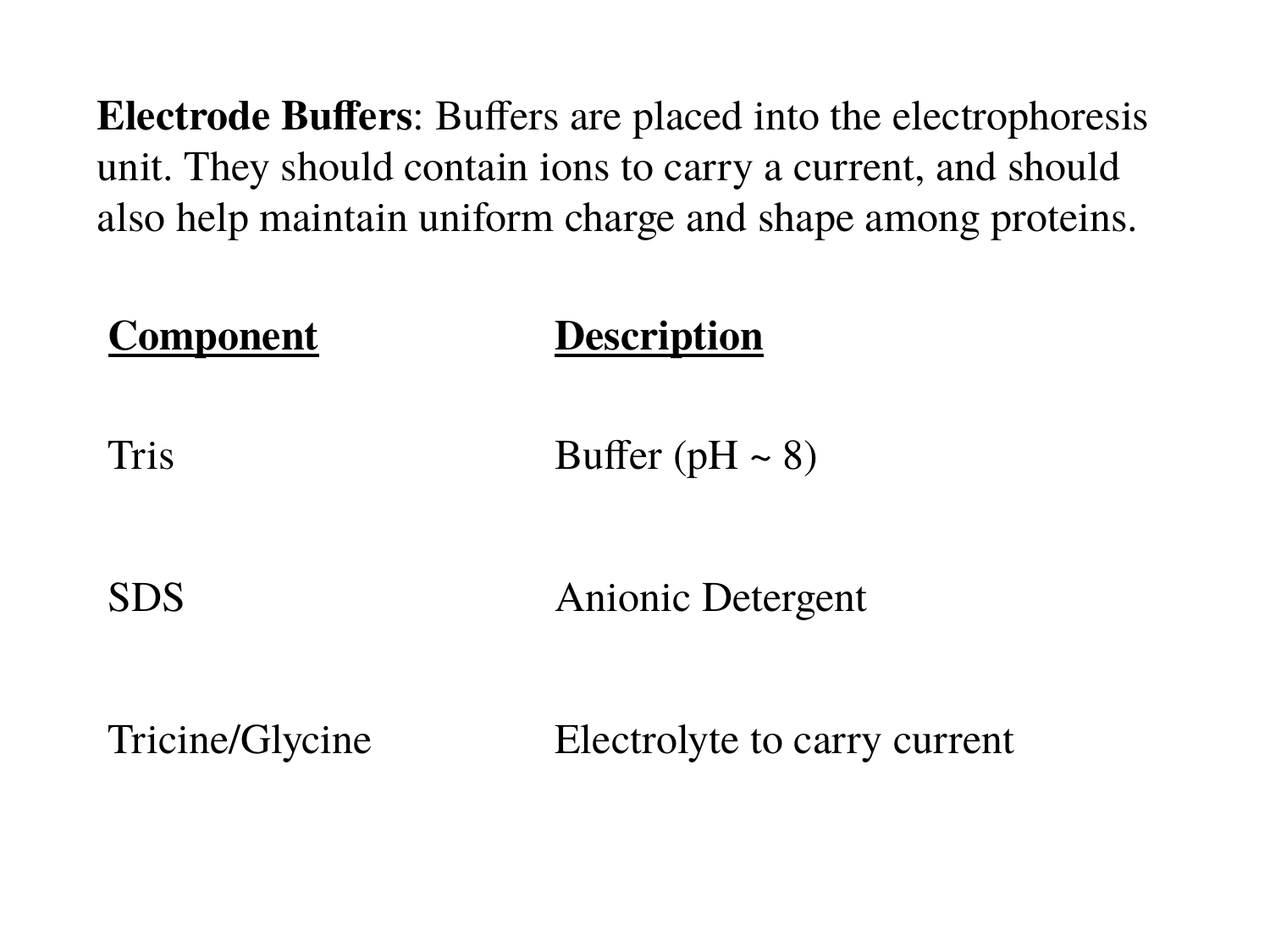

# Electrode Buffers: Buffers are placed into the electrophoresis unit. They should contain ions to carry a current, and should also help maintain uniform charge and shape among proteins.
| Component | Description |
| --- | --- |
| Tris | Buffer (pH ~ 8) |
| SDS | Anionic Detergent |
| Tricine/Glycine | Electrolyte to carry current |